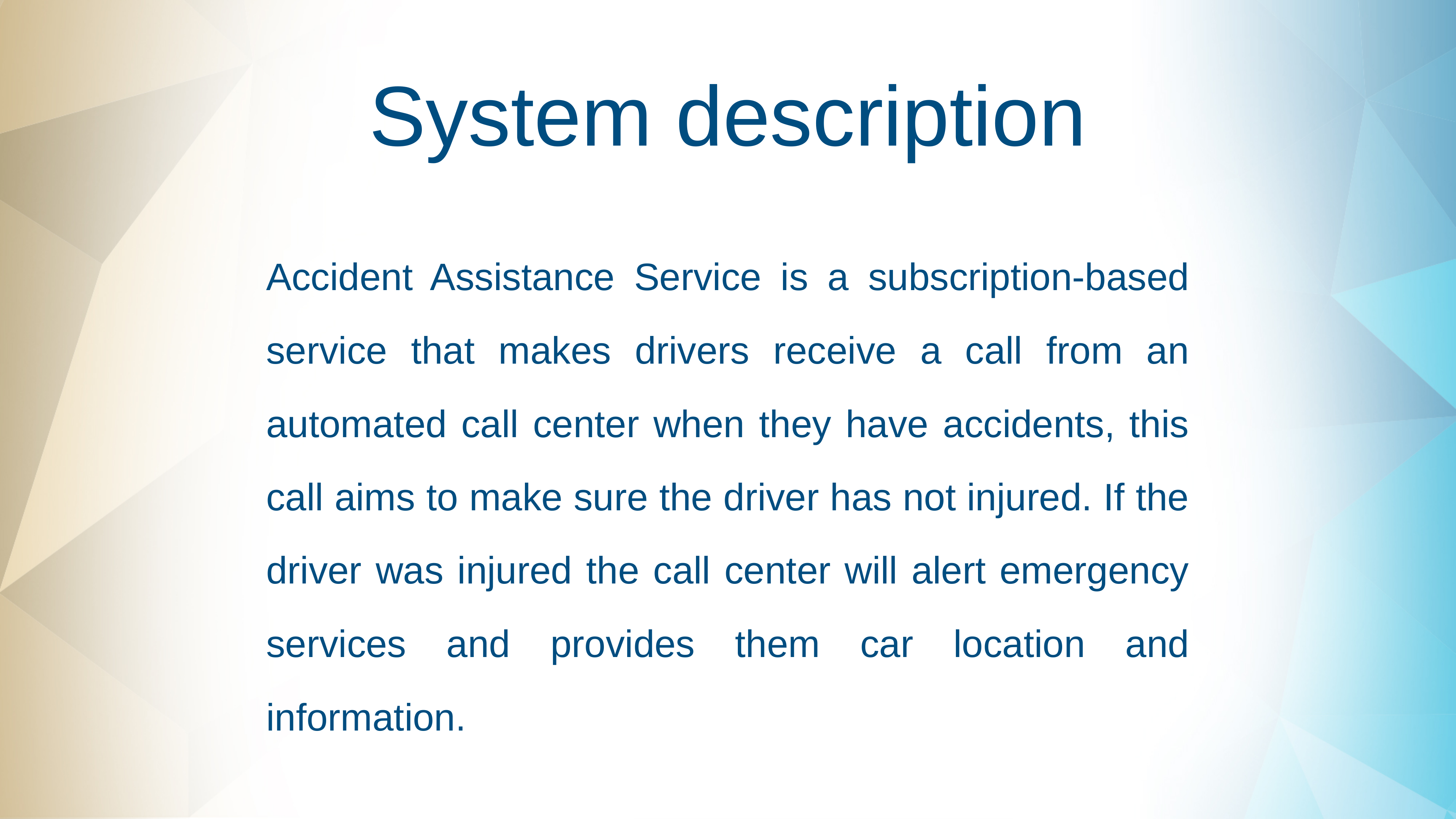

# System description

Accident Assistance Service is a subscription-based service that makes drivers receive a call from an automated call center when they have accidents, this call aims to make sure the driver has not injured. If the driver was injured the call center will alert emergency services and provides them car location and information.